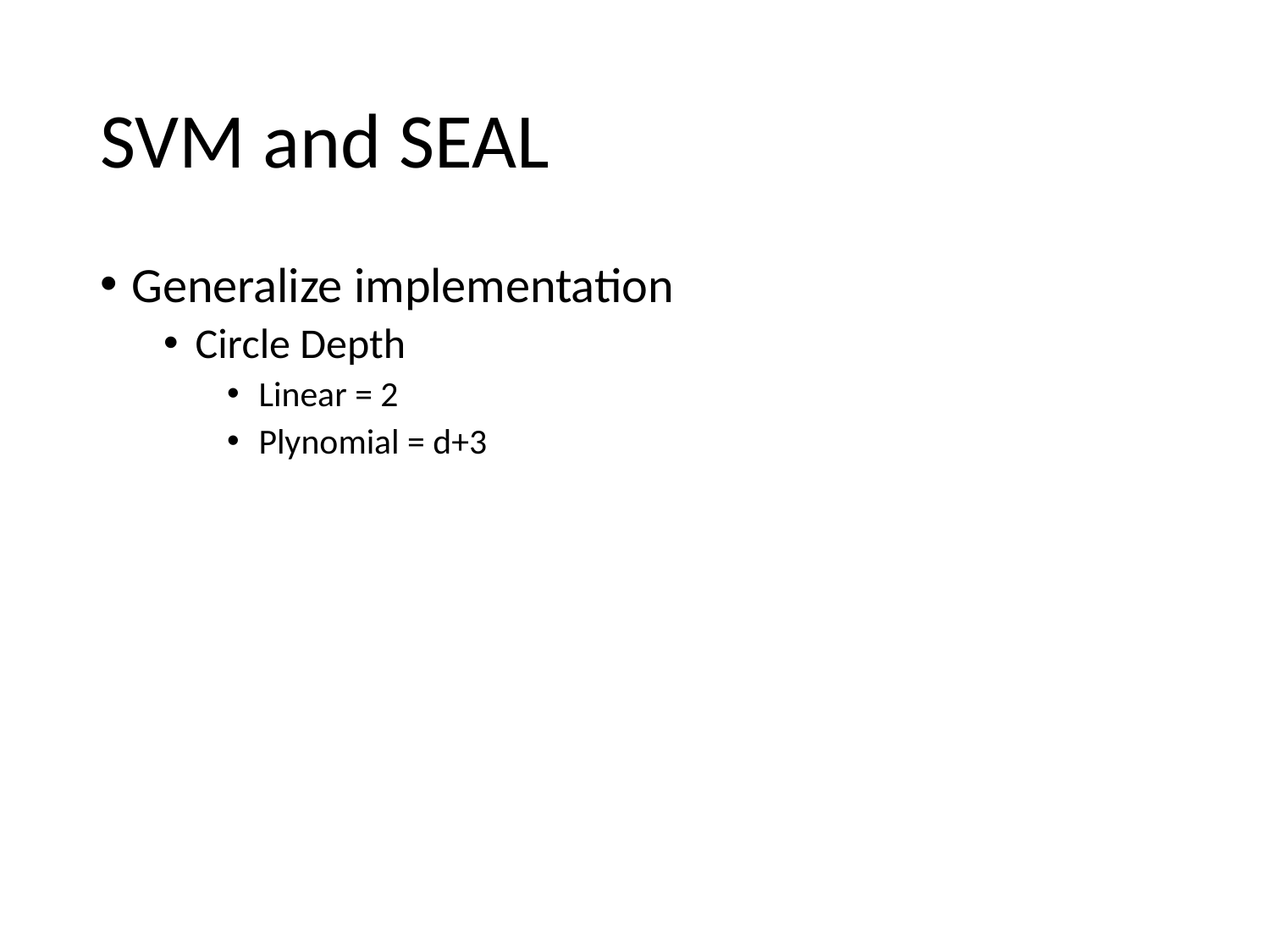

# SVM and SEAL
Generalize implementation
Circle Depth
Linear = 2
Plynomial = d+3